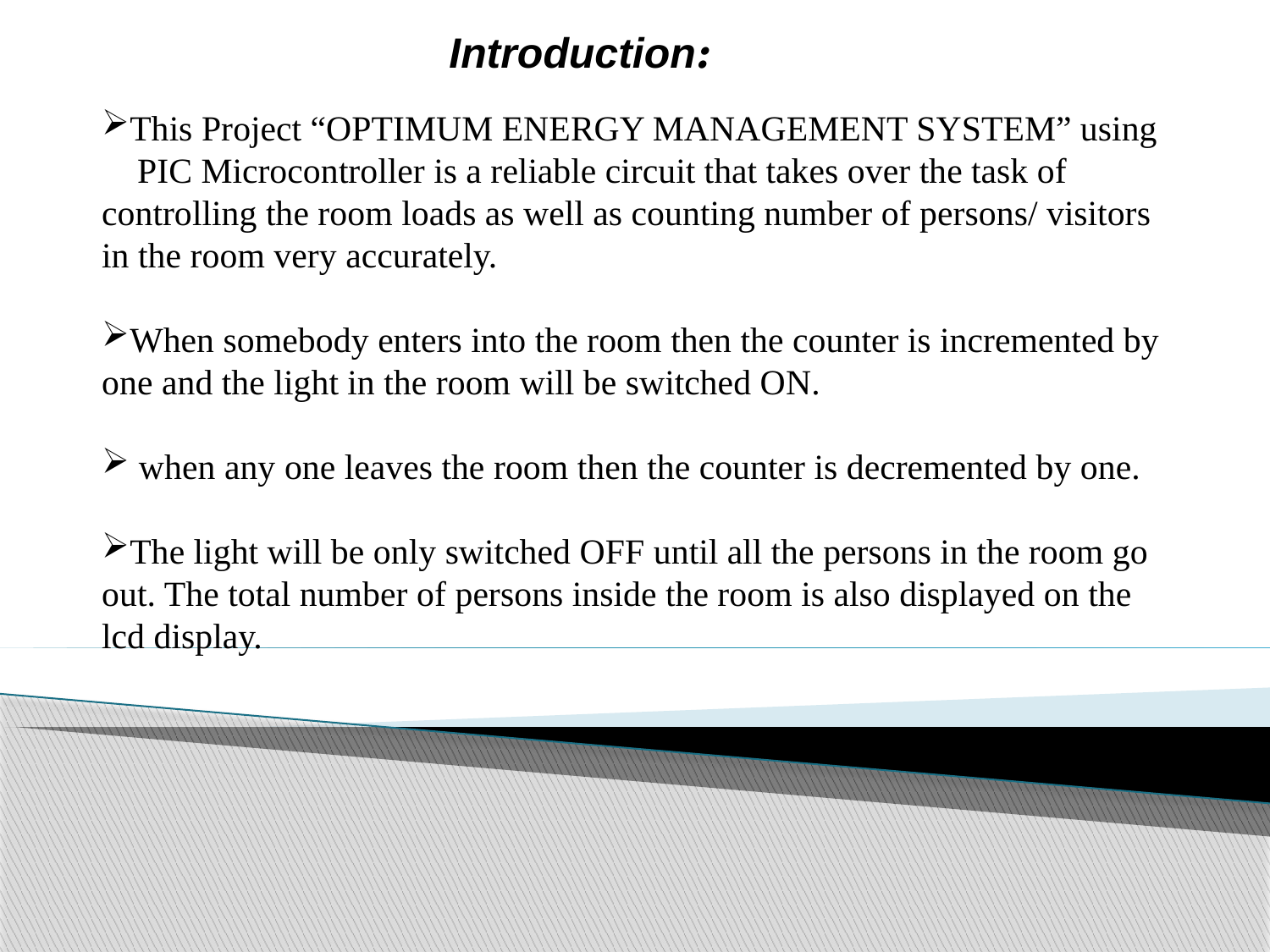

Introduction:
This Project “OPTIMUM ENERGY MANAGEMENT SYSTEM” using     PIC Microcontroller is a reliable circuit that takes over the task of controlling the room loads as well as counting number of persons/ visitors in the room very accurately.

When somebody enters into the room then the counter is incremented by one and the light in the room will be switched ON.

 when any one leaves the room then the counter is decremented by one.

The light will be only switched OFF until all the persons in the room go out. The total number of persons inside the room is also displayed on the lcd display.